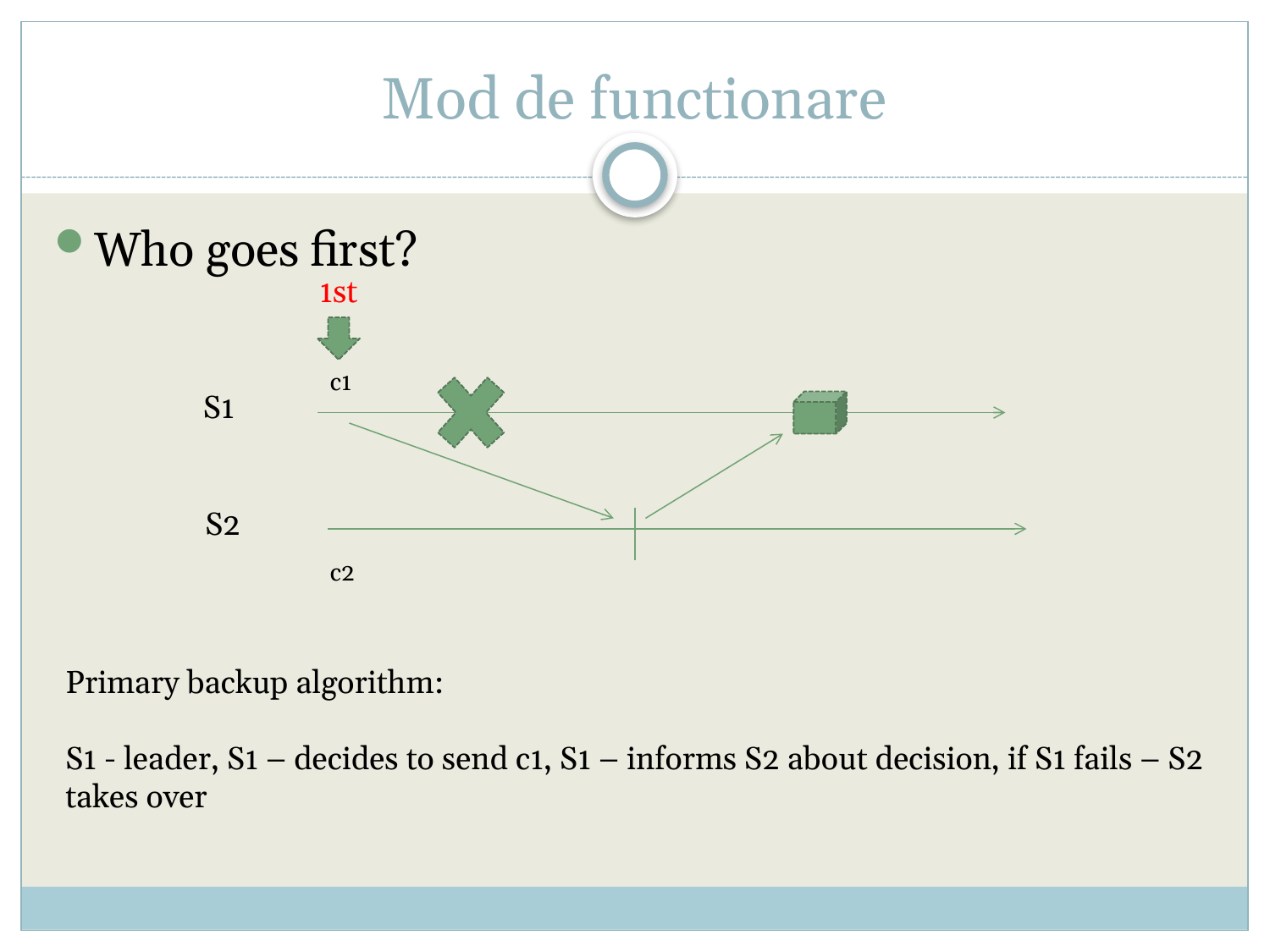

# Mod de functionare
Who goes first?
1st

c1

S1

          S2
c2
Primary backup algorithm:

S1 - leader, S1 – decides to send c1, S1 – informs S2 about decision, if S1 fails – S2 takes over